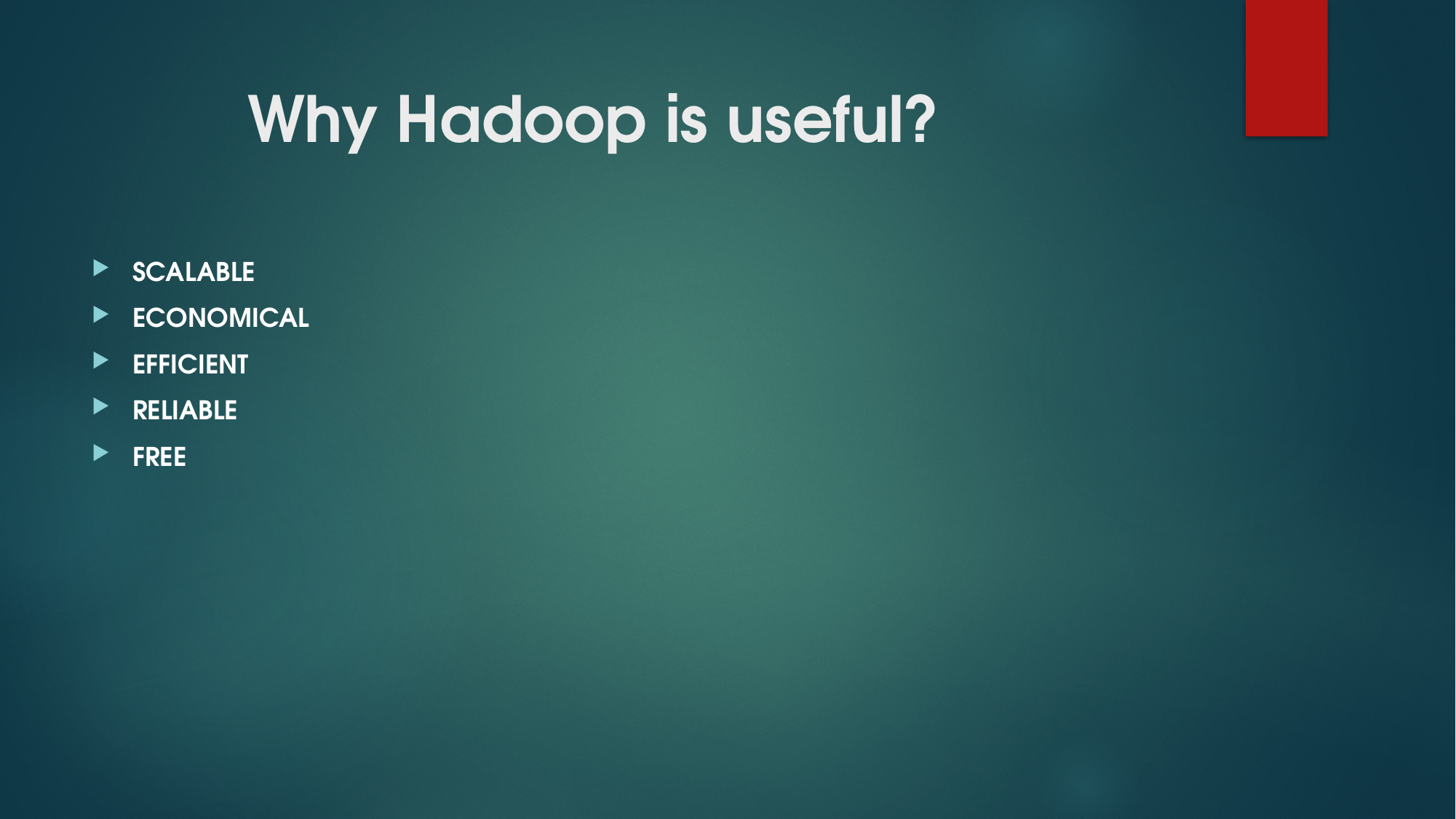

# Why Hadoop is useful?

SCALABLE
ECONOMICAL
EFFICIENT
RELIABLE
FREE